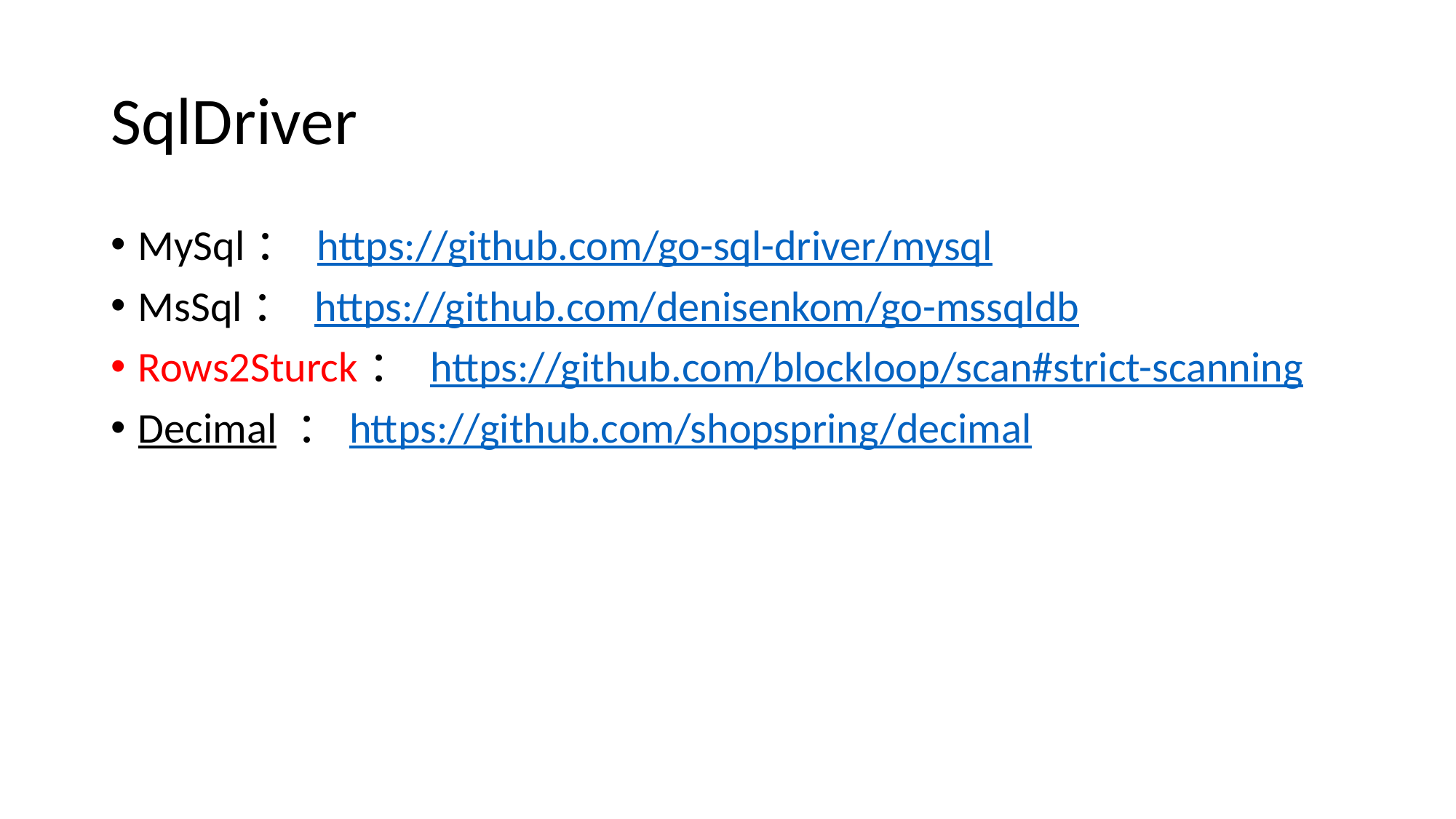

# SqlDriver
MySql： https://github.com/go-sql-driver/mysql
MsSql： https://github.com/denisenkom/go-mssqldb
Rows2Sturck： https://github.com/blockloop/scan#strict-scanning
Decimal ：https://github.com/shopspring/decimal